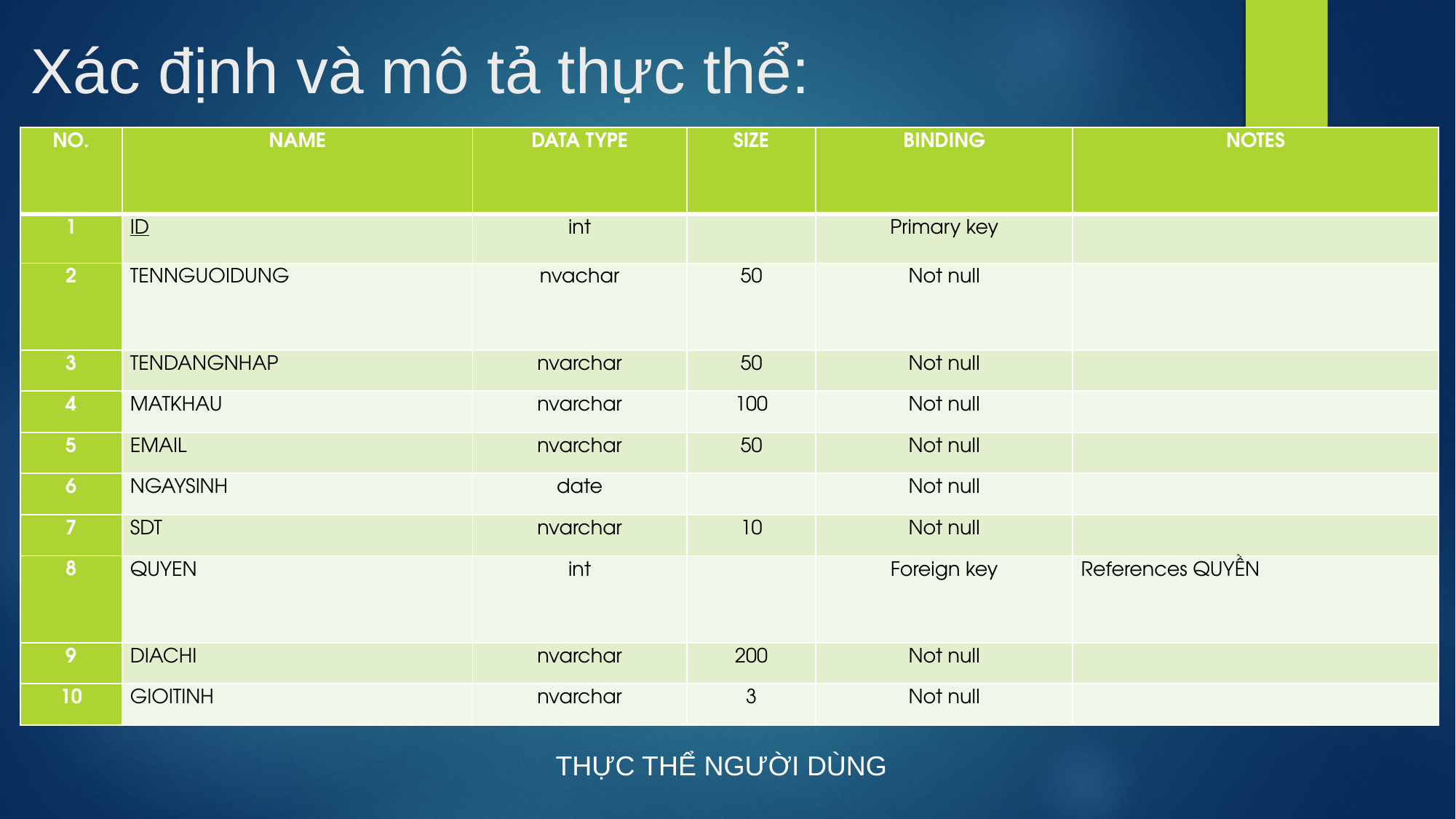

# Xác định và mô tả thực thể:
| NO. | NAME | DATA TYPE | SIZE | BINDING | NOTES |
| --- | --- | --- | --- | --- | --- |
| 1 | ID | int |  | Primary key |  |
| 2 | TENNGUOIDUNG | nvachar | 50 | Not null |  |
| 3 | TENDANGNHAP | nvarchar | 50 | Not null |  |
| 4 | MATKHAU | nvarchar | 100 | Not null |  |
| 5 | EMAIL | nvarchar | 50 | Not null |  |
| 6 | NGAYSINH | date |  | Not null |  |
| 7 | SDT | nvarchar | 10 | Not null |  |
| 8 | QUYEN | int |  | Foreign key | References QUYỀN |
| 9 | DIACHI | nvarchar | 200 | Not null |  |
| 10 | GIOITINH | nvarchar | 3 | Not null |  |
THỰC THỂ NGƯỜI DÙNG